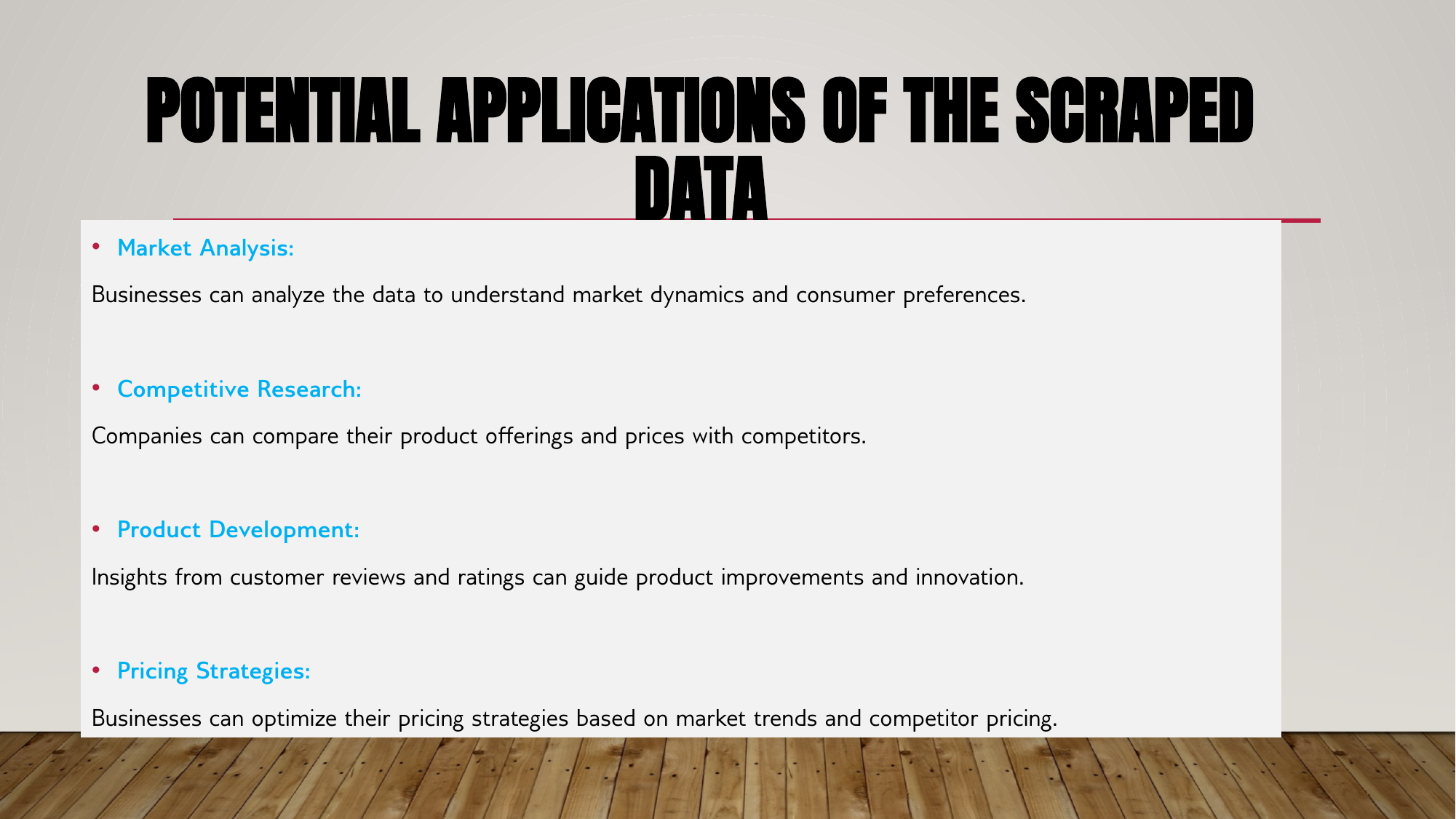

# Potential Applications of the Scraped Data
Market Analysis:
Businesses can analyze the data to understand market dynamics and consumer preferences.

Competitive Research:
Companies can compare their product offerings and prices with competitors.

Product Development:
Insights from customer reviews and ratings can guide product improvements and innovation.

Pricing Strategies:
Businesses can optimize their pricing strategies based on market trends and competitor pricing.